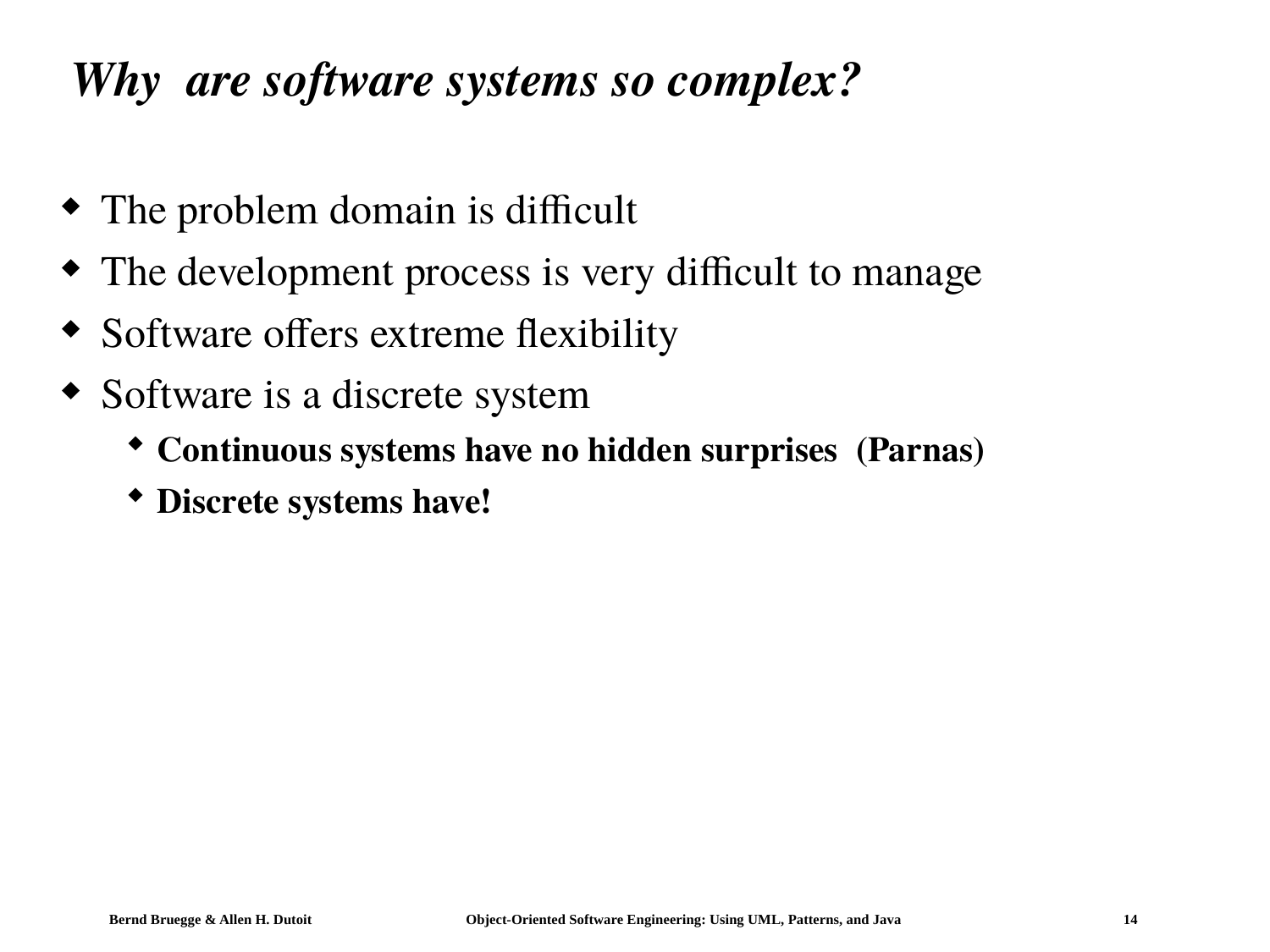

# Why  are software systems so complex?
The problem domain is difficult
The development process is very difficult to manage
Software offers extreme flexibility
Software is a discrete system
Continuous systems have no hidden surprises  (Parnas)
Discrete systems have!